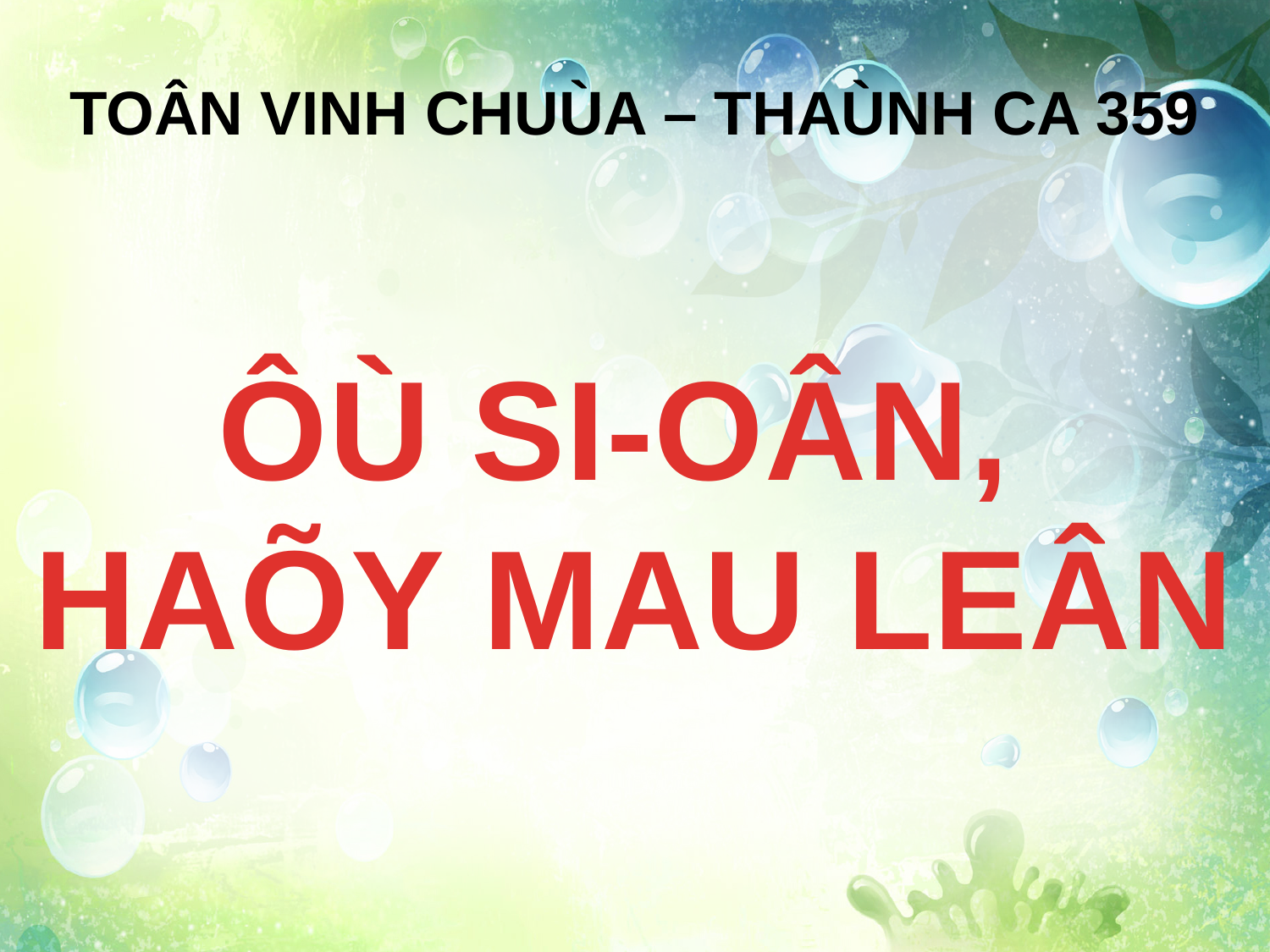

TOÂN VINH CHUÙA – THAÙNH CA 359
ÔÙ SI-OÂN,
HAÕY MAU LEÂN